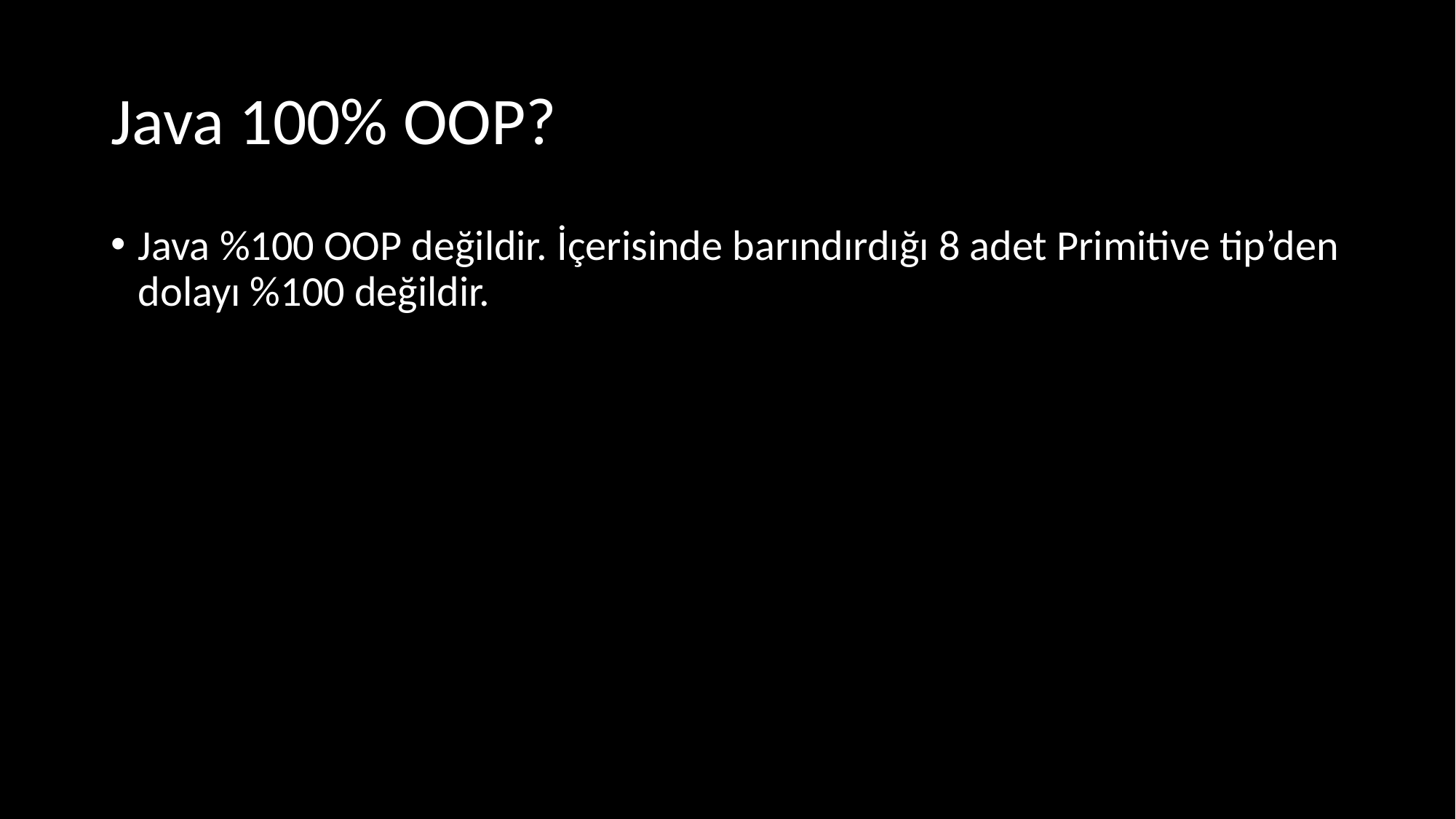

# Java 100% OOP?
Java %100 OOP değildir. İçerisinde barındırdığı 8 adet Primitive tip’den dolayı %100 değildir.